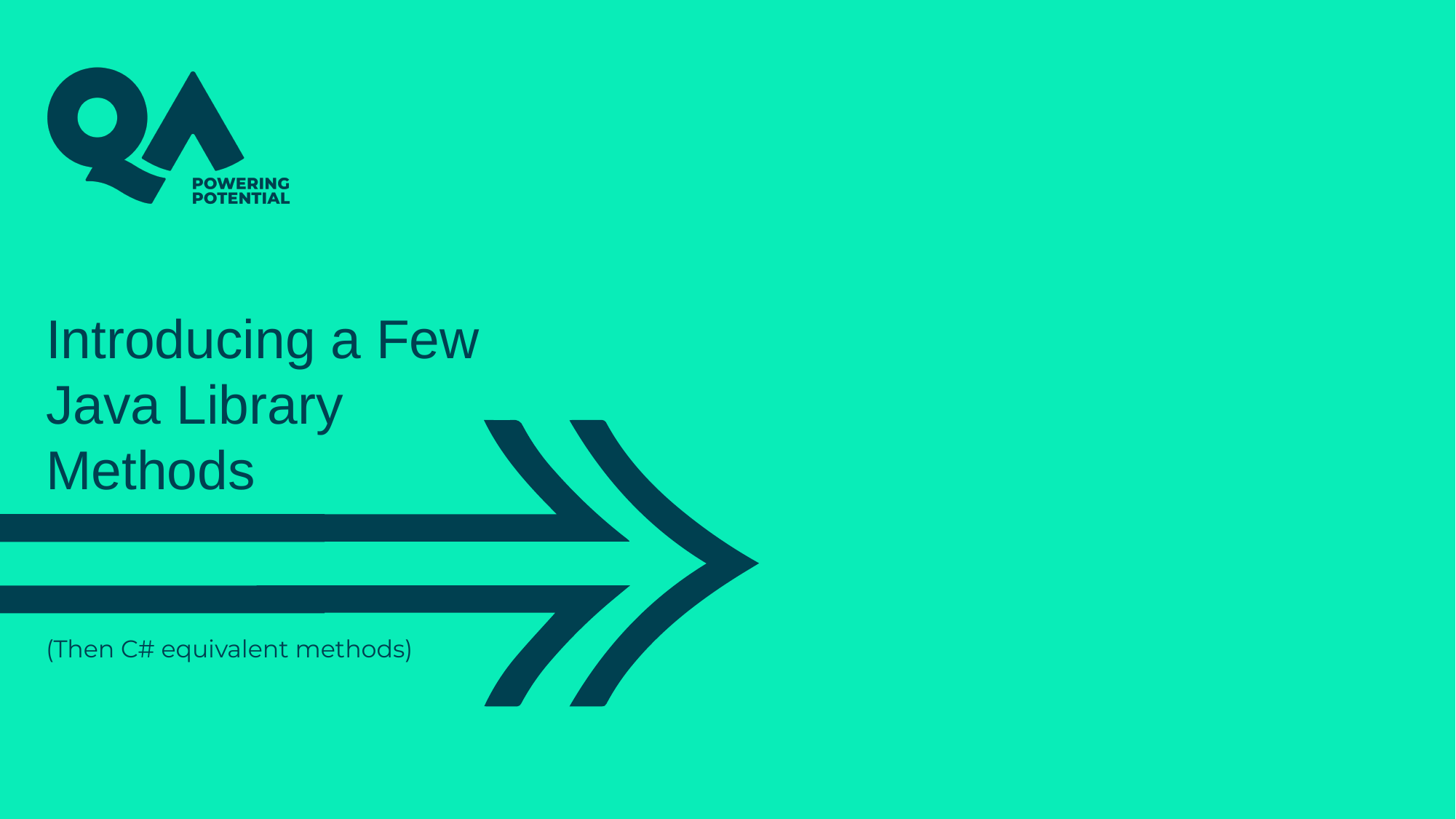

# Introducing a Few Java Library Methods
(Then C# equivalent methods)